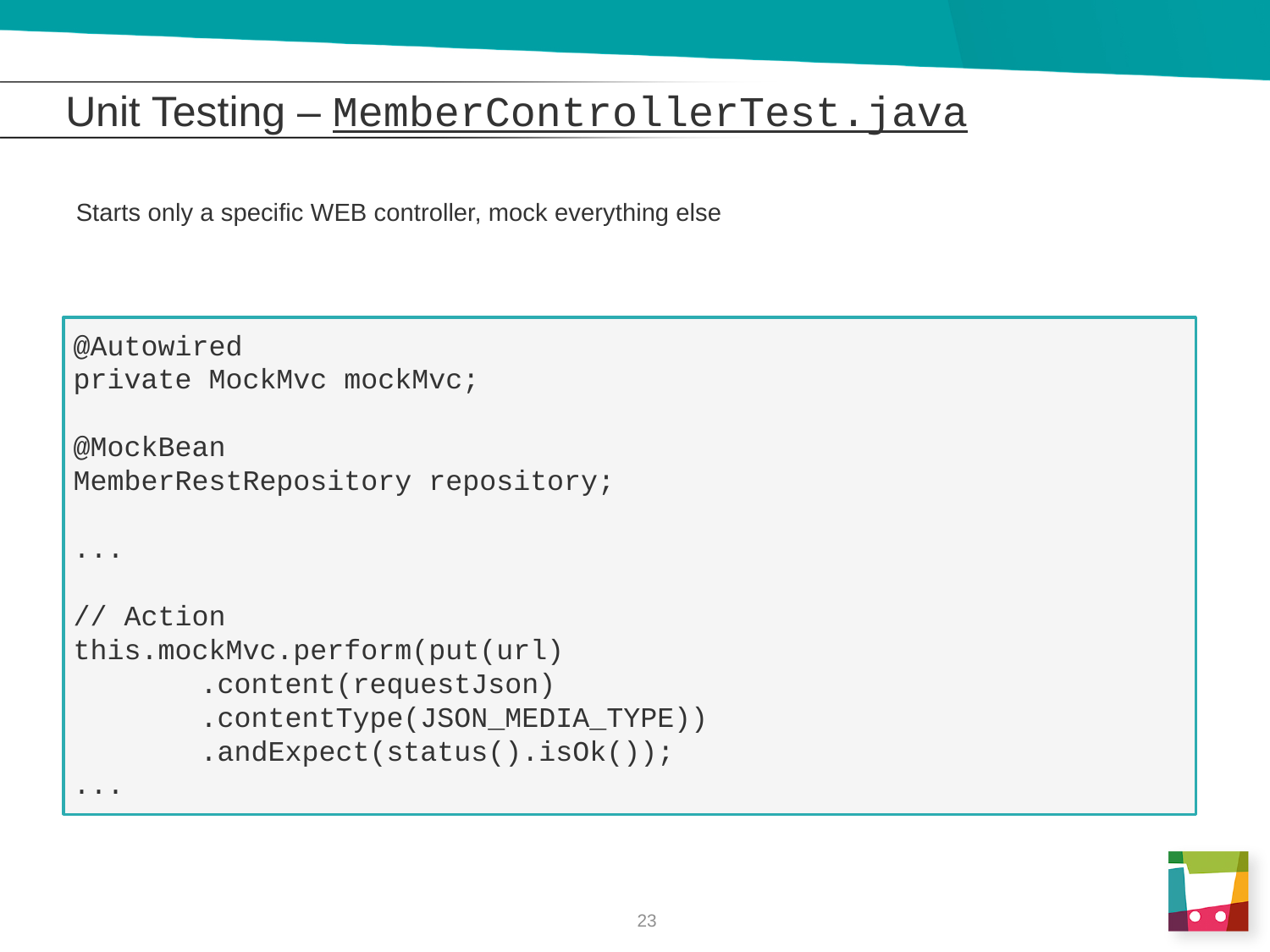

# Unit Testing – MemberControllerTest.java
Starts only a specific WEB controller, mock everything else
@Autowired
private MockMvc mockMvc;

@MockBean
MemberRestRepository repository;

...

// Action
this.mockMvc.perform(put(url)
	.content(requestJson)
	.contentType(JSON_MEDIA_TYPE))
	.andExpect(status().isOk());
...
23